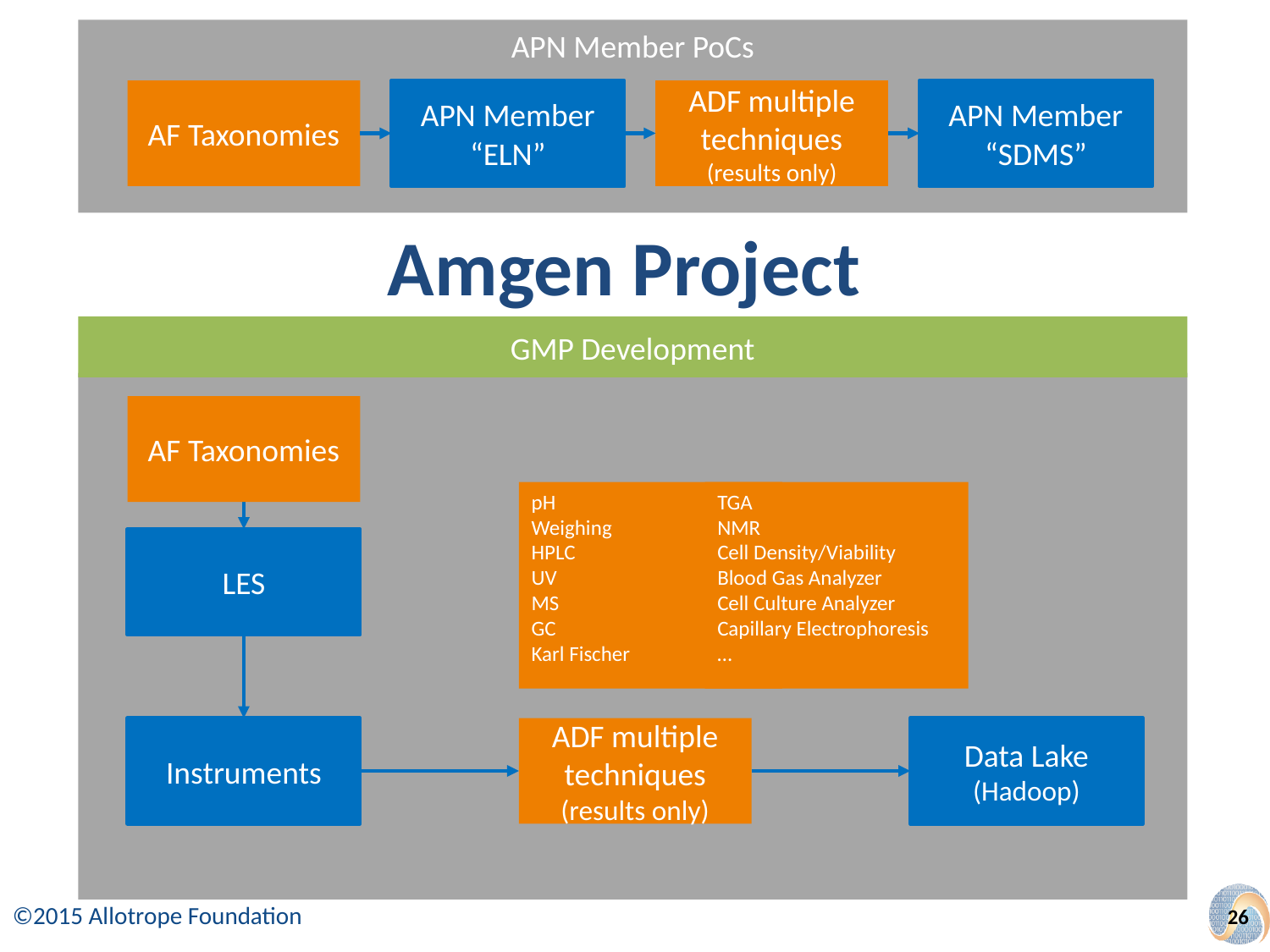

APN Member PoCs
AF Taxonomies
APN Member “ELN”
ADF multiple techniques
(results only)
APN Member “SDMS”
# Amgen Project
GMP Development

AF Taxonomies
pH
Weighing
HPLC
UV
MS
GC
Karl Fischer

TGA
NMR
Cell Density/Viability
Blood Gas Analyzer
Cell Culture Analyzer
Capillary Electrophoresis
…
LES
Instruments
ADF multiple techniques
(results only)
Data Lake
(Hadoop)
26